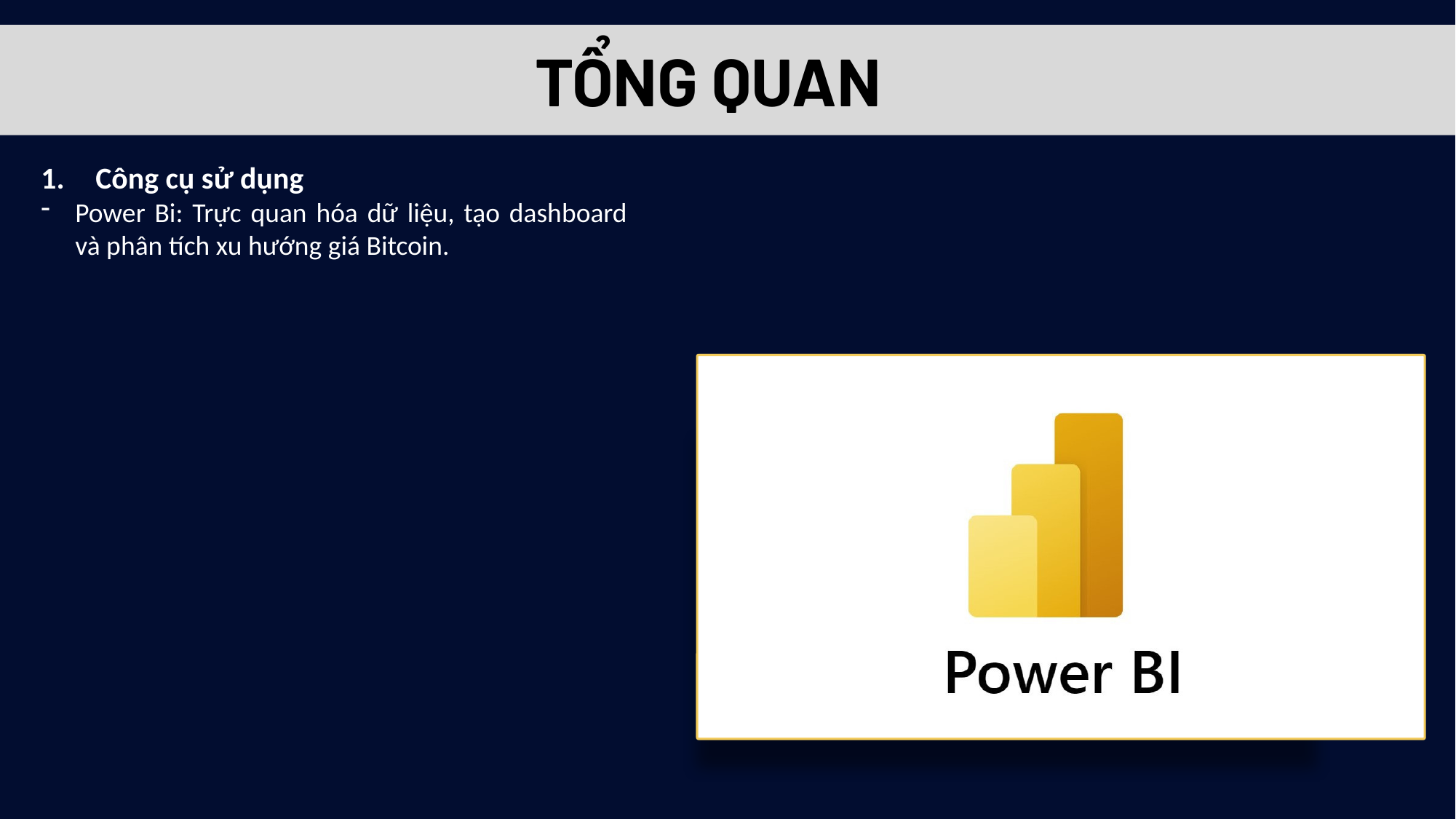

TỔNG QUAN
Công cụ sử dụng
Power Bi: Trực quan hóa dữ liệu, tạo dashboard và phân tích xu hướng giá Bitcoin.